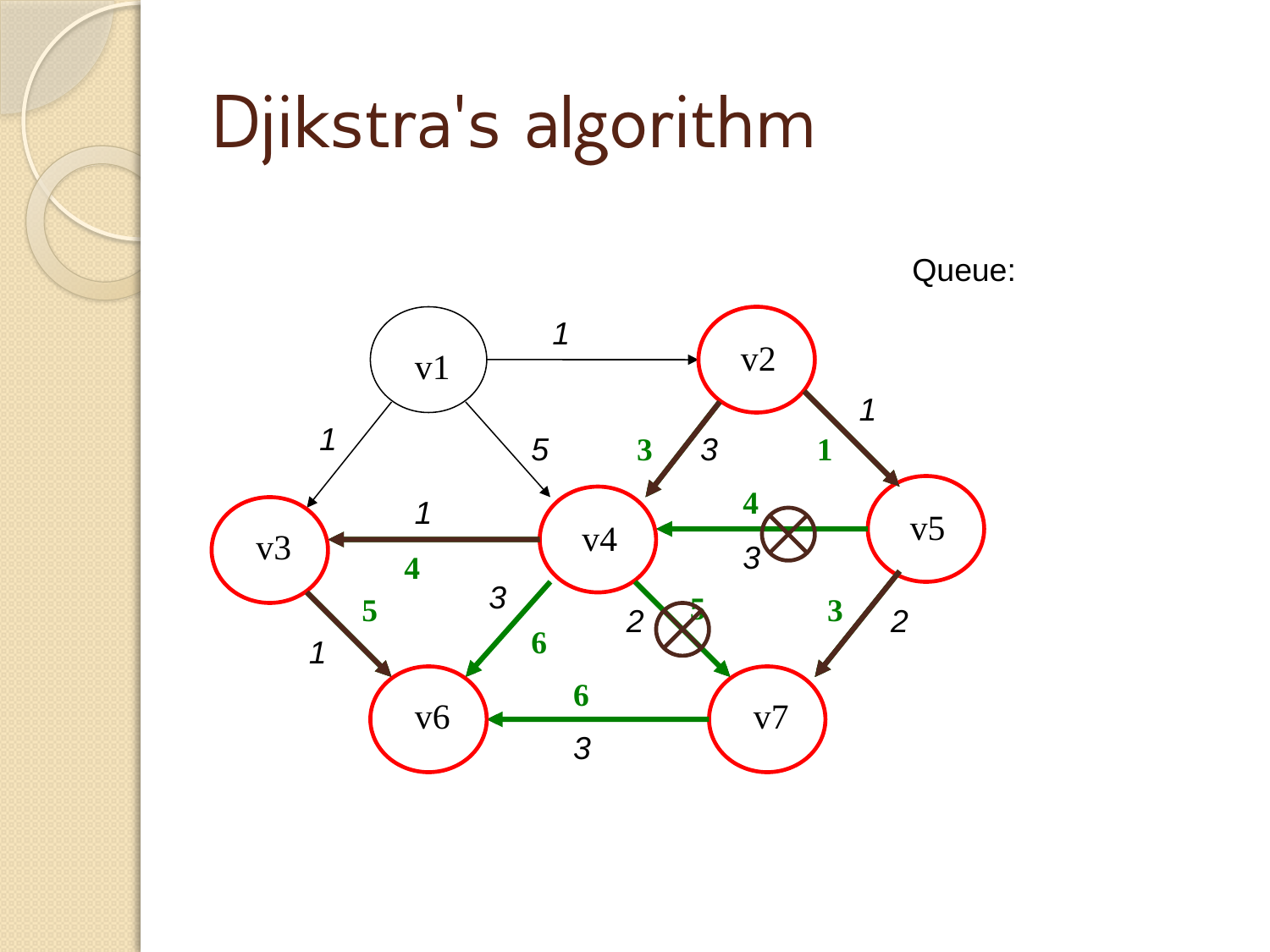

# Djikstra's algorithm
Queue:

1

v2
v1

1

1
5
3
3
1
4

1

v5

v4
v3

3

4
3

5
5
3

2
2

6
1

6
v6
v7

3